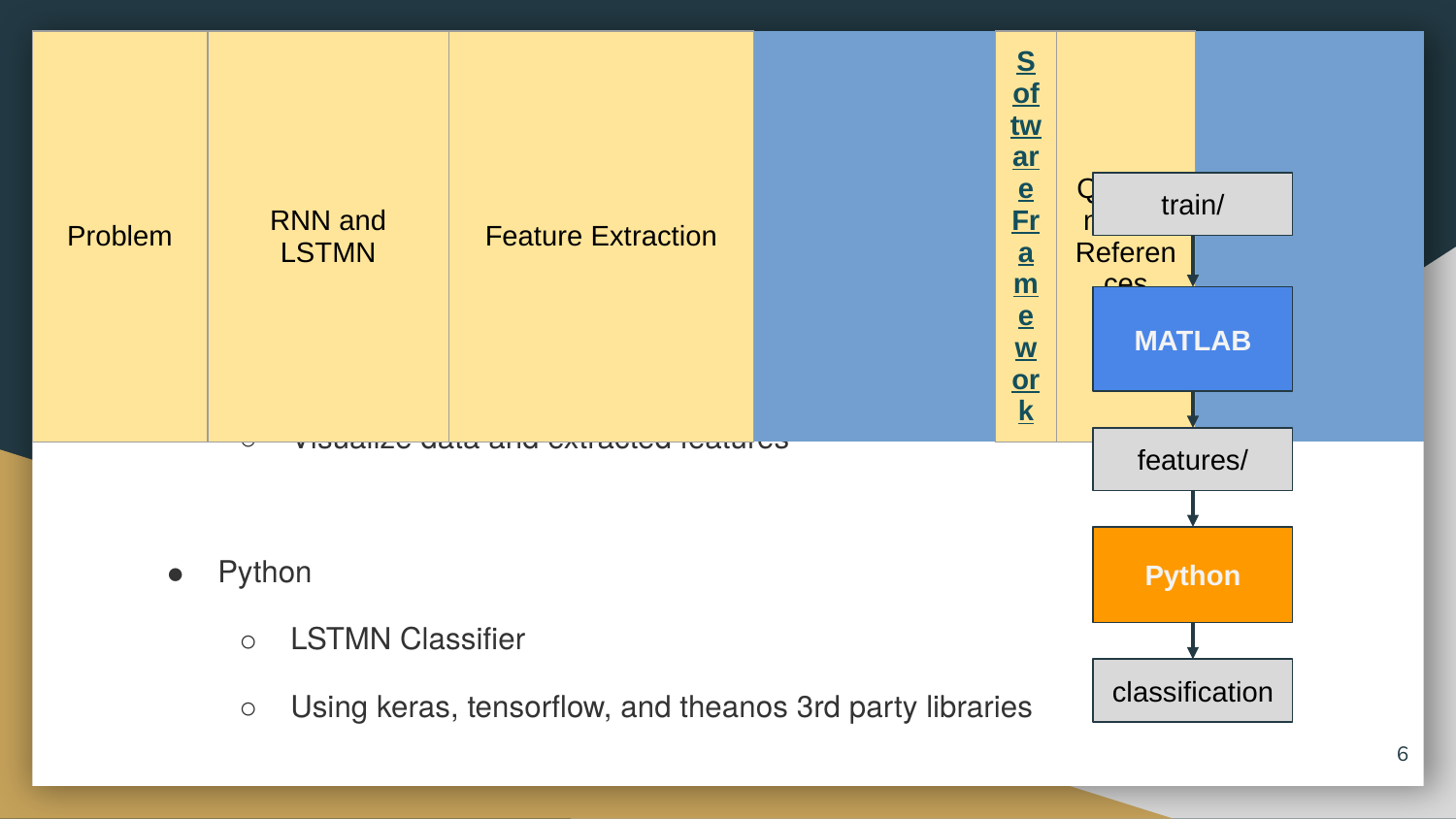

| Problem | RNN and LSTMN | Feature Extraction |  | Software Framework | Questions and References |  |  |  |
| --- | --- | --- | --- | --- | --- | --- | --- | --- |
# Software Framework
train/
MATLAB
Preprocess and extract features from the dataset
Visualize data and extracted features

Python
LSTMN Classifier
Using keras, tensorflow, and theanos 3rd party libraries
MATLAB
features/
Python
classification

6